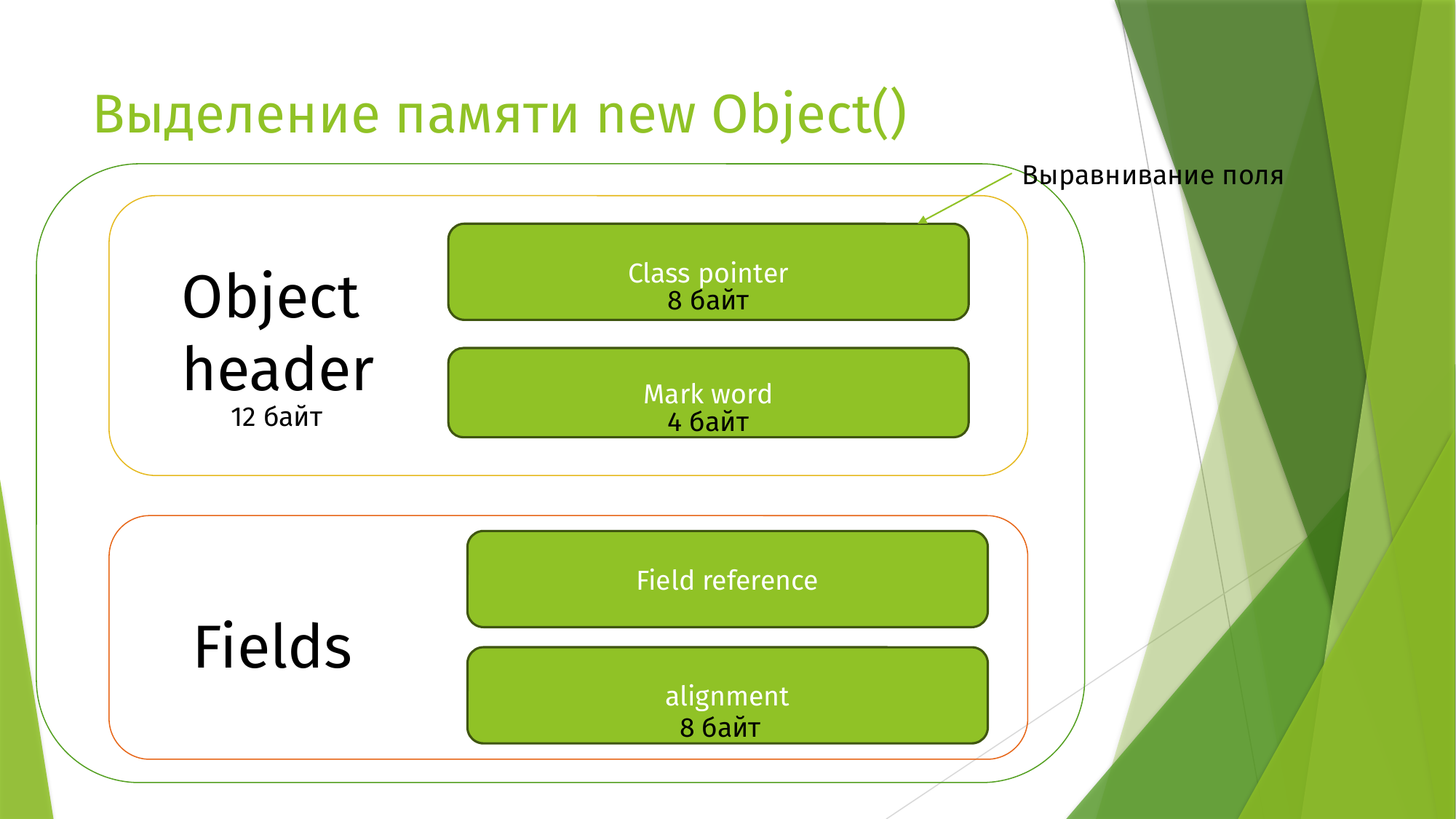

# Выделение памяти new Object()
Выравнивание поля

Class pointer
Object
header
8 байт
Mark word
12 байт
4 байт

Field reference
Fields
alignment
8 байт